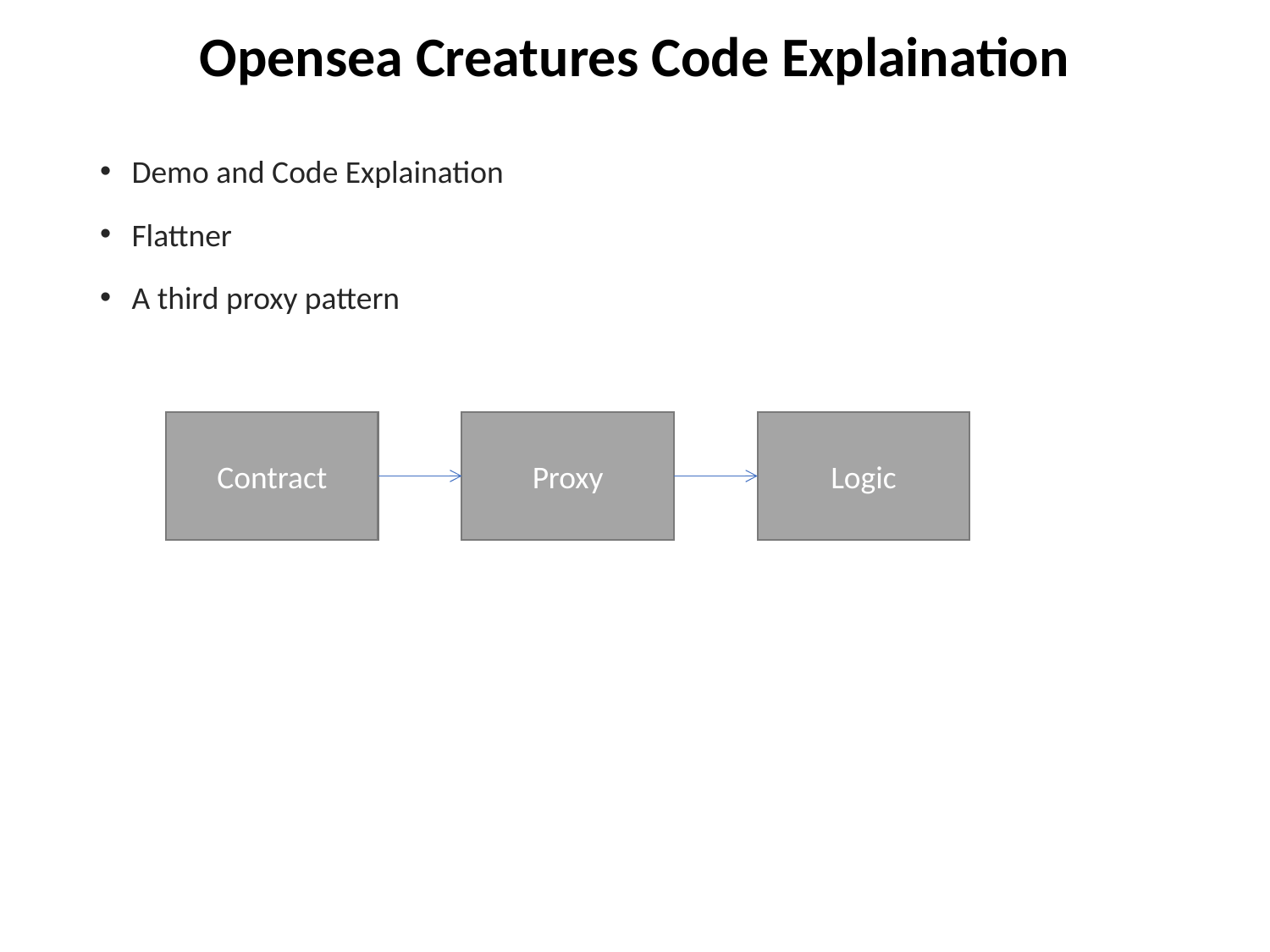

# Opensea Creatures Code Explaination
Demo and Code Explaination
Flattner
A third proxy pattern

Contract
Proxy
Logic